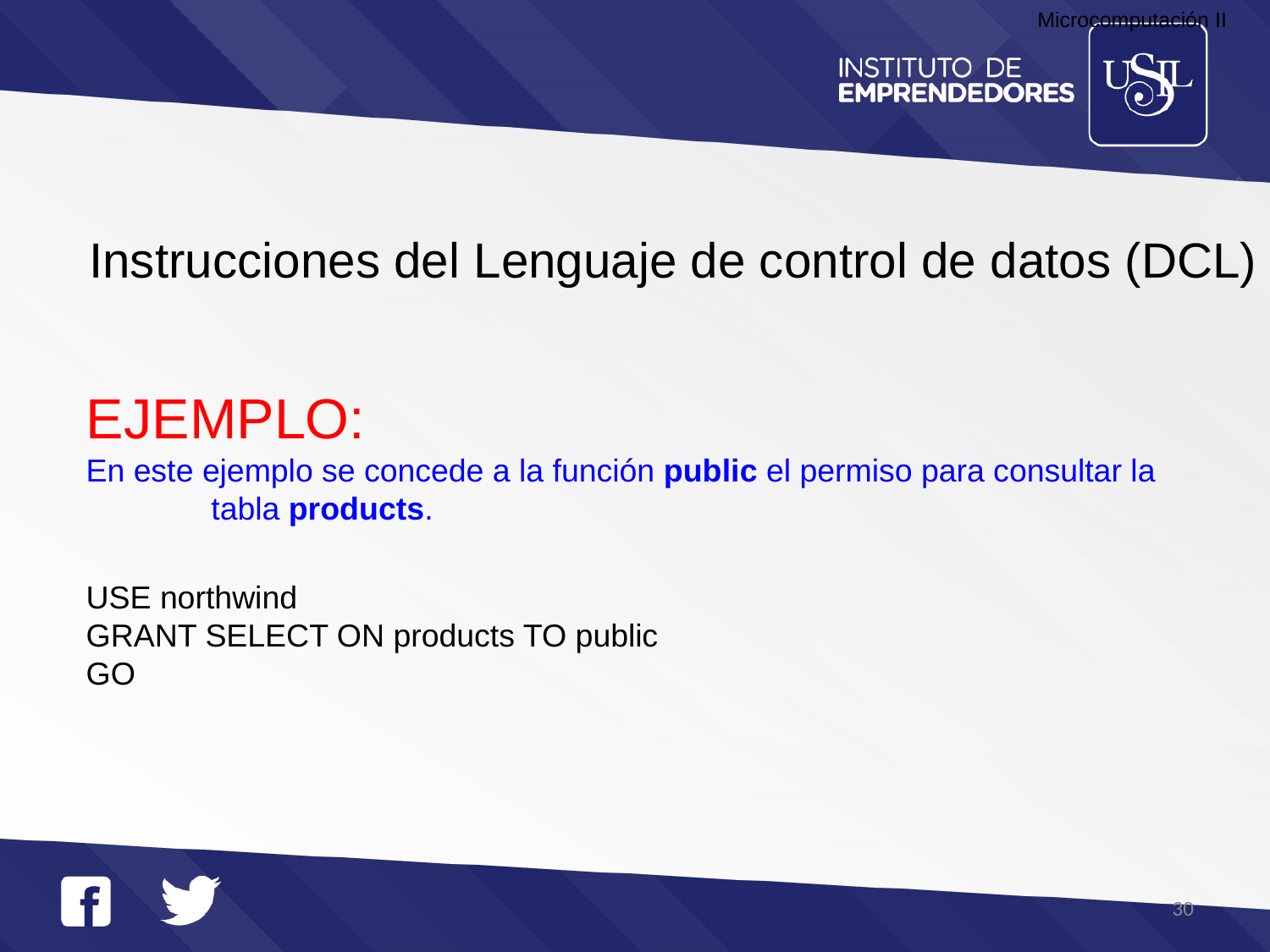

Microcomputación II
Instrucciones del Lenguaje de control de datos (DCL)
EJEMPLO:
En este ejemplo se concede a la función public el permiso para consultar la tabla products.

USE northwind
GRANT SELECT ON products TO public
GO
30